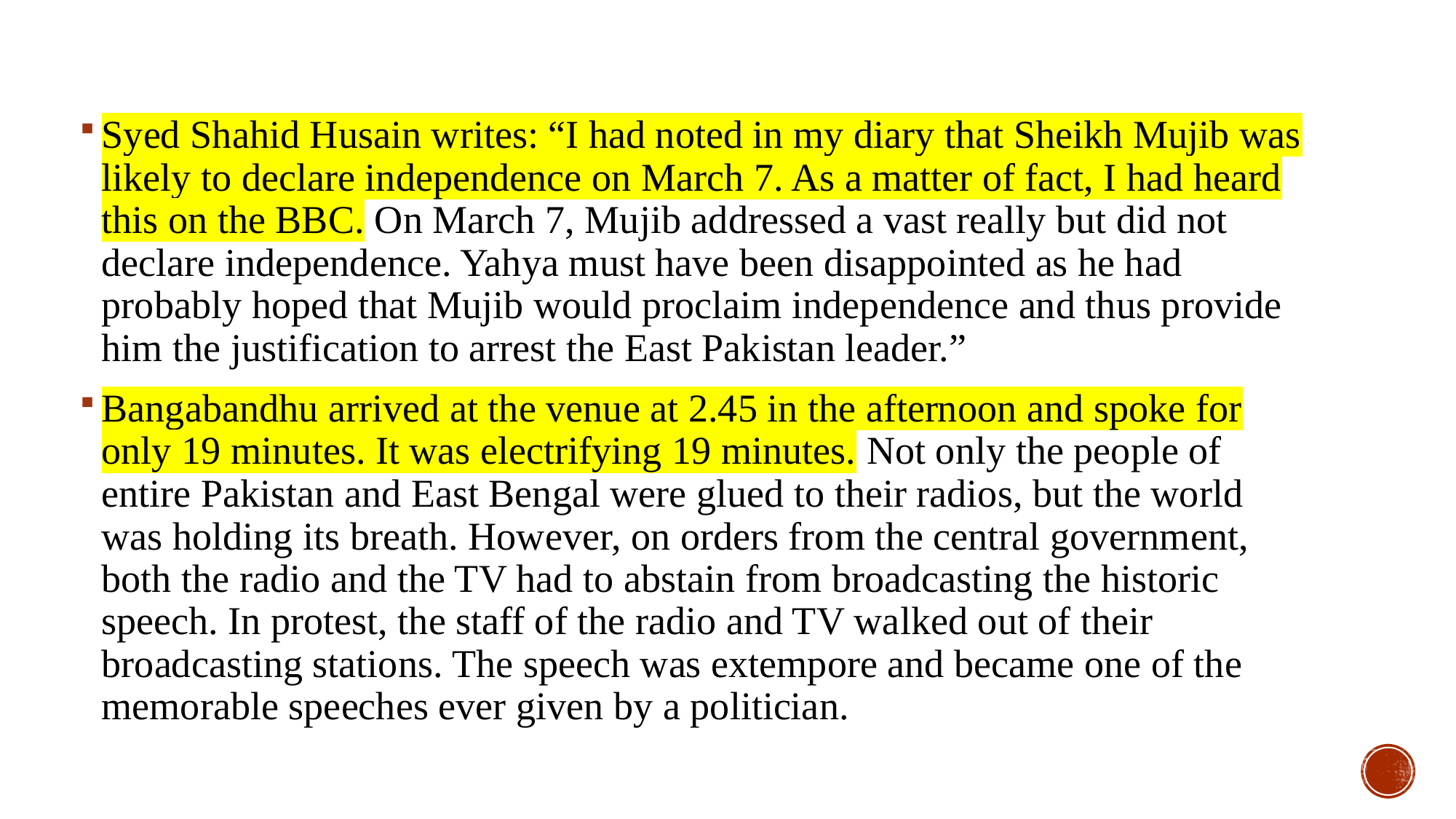

Syed Shahid Husain writes: “I had noted in my diary that Sheikh Mujib was likely to declare independence on March 7. As a matter of fact, I had heard this on the BBC. On March 7, Mujib addressed a vast really but did not declare independence. Yahya must have been disappointed as he had probably hoped that Mujib would proclaim independence and thus provide him the justification to arrest the East Pakistan leader.”
Bangabandhu arrived at the venue at 2.45 in the afternoon and spoke for only 19 minutes. It was electrifying 19 minutes. Not only the people of entire Pakistan and East Bengal were glued to their radios, but the world was holding its breath. However, on orders from the central government, both the radio and the TV had to abstain from broadcasting the historic speech. In protest, the staff of the radio and TV walked out of their broadcasting stations. The speech was extempore and became one of the memorable speeches ever given by a politician.